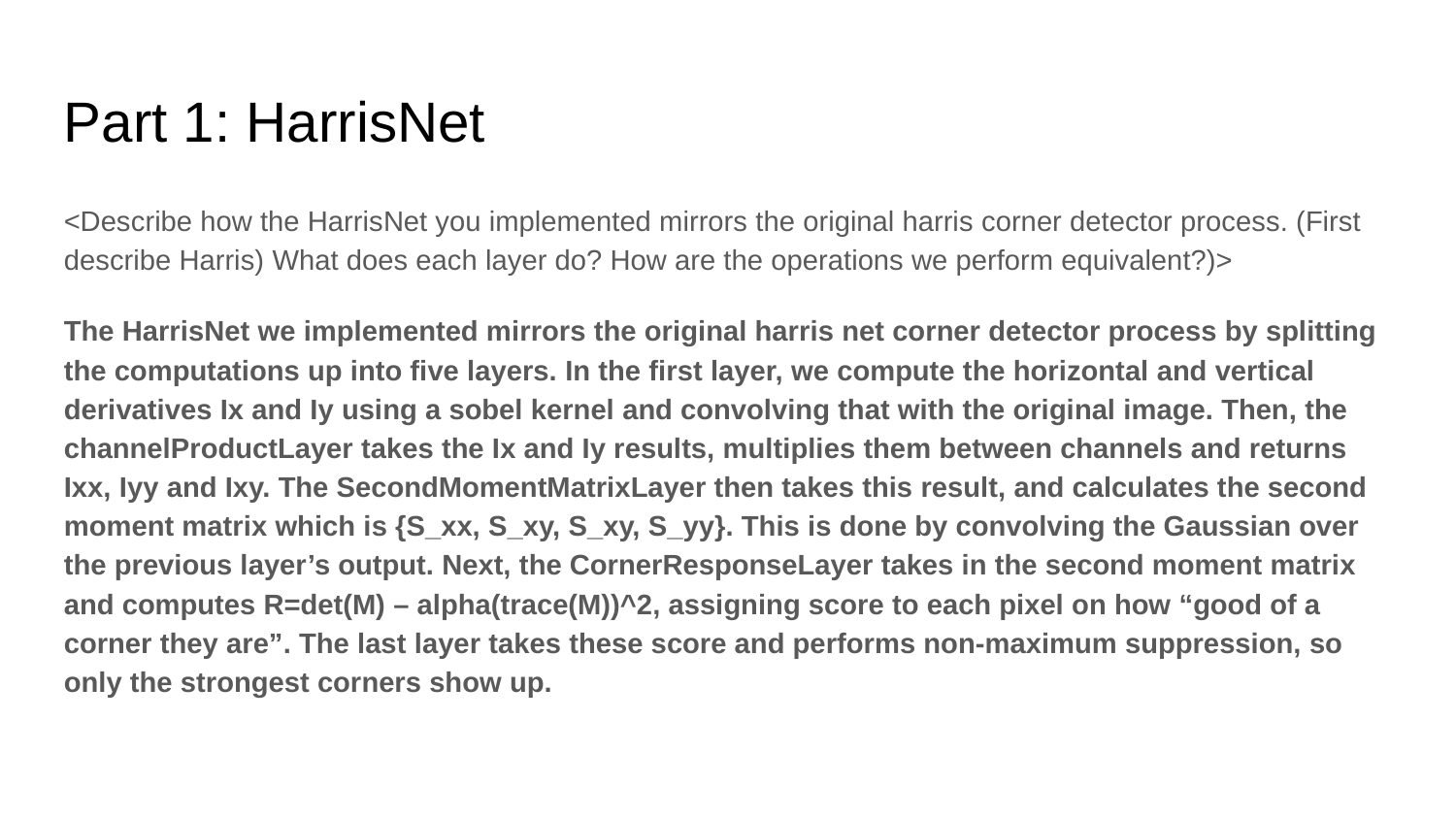

Part 1: HarrisNet
<Describe how the HarrisNet you implemented mirrors the original harris corner detector process. (First describe Harris) What does each layer do? How are the operations we perform equivalent?)>
The HarrisNet we implemented mirrors the original harris net corner detector process by splitting the computations up into five layers. In the first layer, we compute the horizontal and vertical derivatives Ix and Iy using a sobel kernel and convolving that with the original image. Then, the channelProductLayer takes the Ix and Iy results, multiplies them between channels and returns Ixx, Iyy and Ixy. The SecondMomentMatrixLayer then takes this result, and calculates the second moment matrix which is {S_xx, S_xy, S_xy, S_yy}. This is done by convolving the Gaussian over the previous layer’s output. Next, the CornerResponseLayer takes in the second moment matrix and computes R=det(M) – alpha(trace(M))^2, assigning score to each pixel on how “good of a corner they are”. The last layer takes these score and performs non-maximum suppression, so only the strongest corners show up.